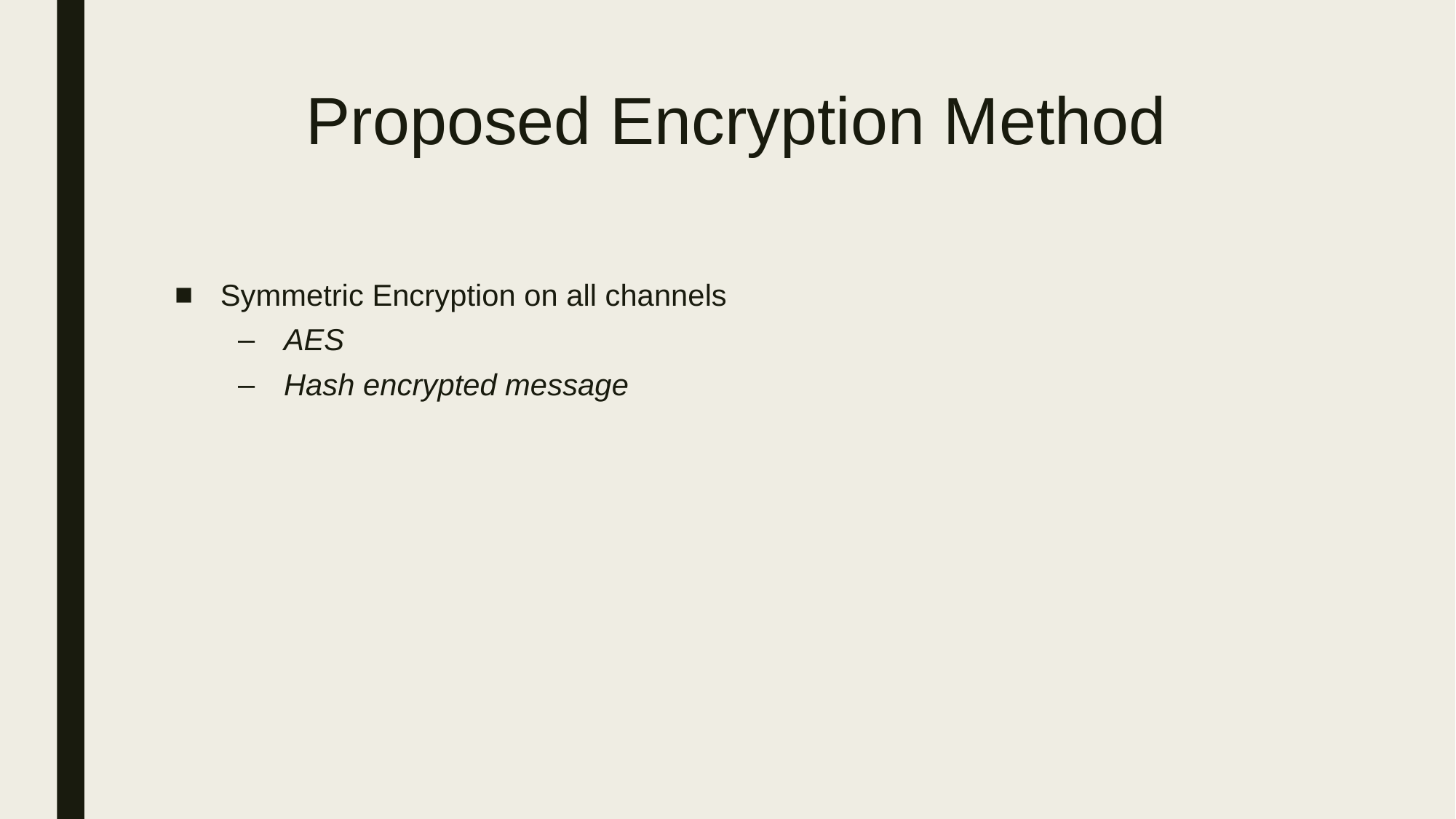

# Proposed Encryption Method
Symmetric Encryption on all channels
AES
Hash encrypted message